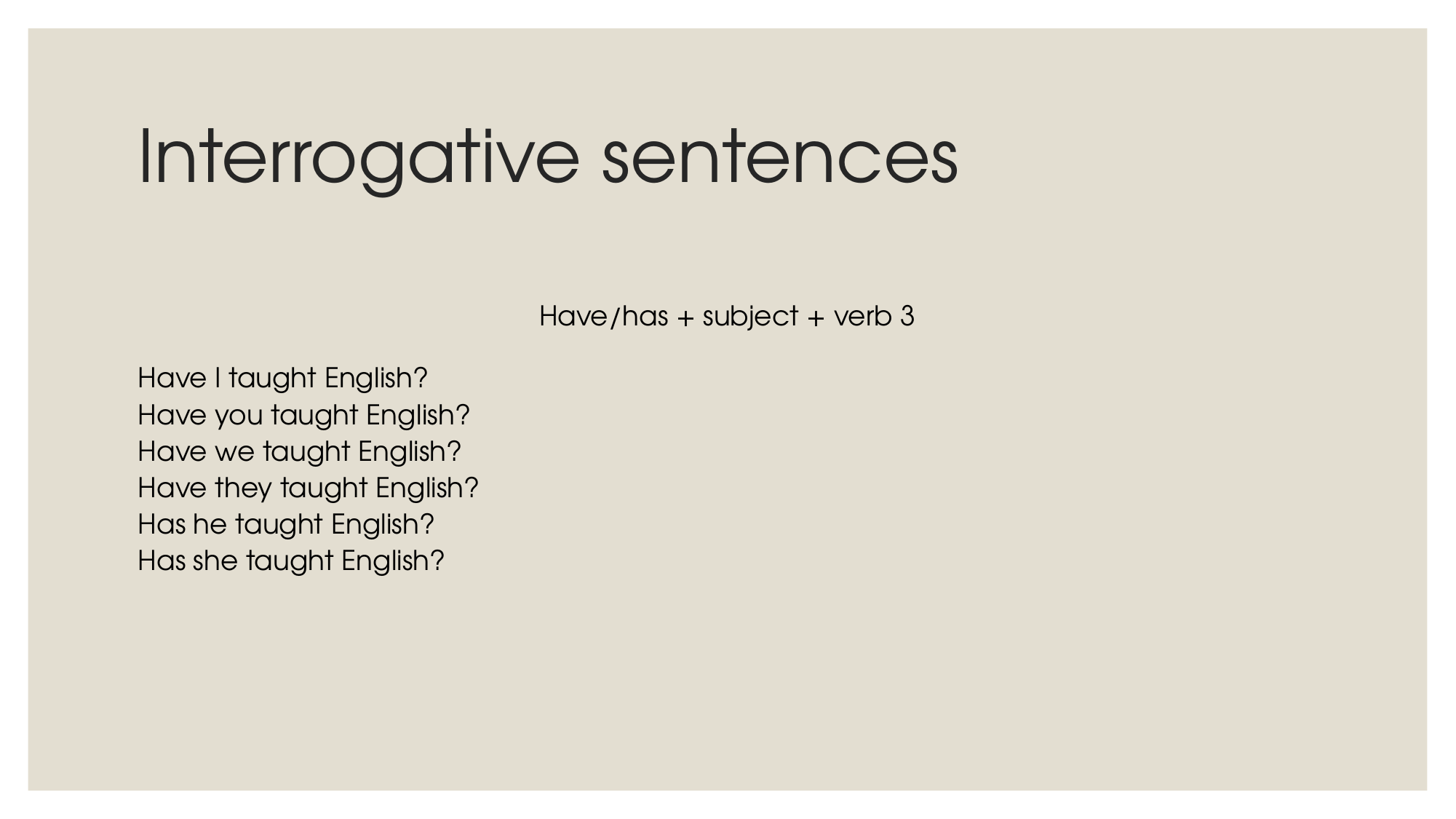

# Interrogative sentences
| Have/has + subject + verb 3 |
| --- |
| Have I taught English? |
| Have you taught English? |
| Have we taught English? |
| Have they taught English? |
| Has he taught English? |
| Has she taught English? |